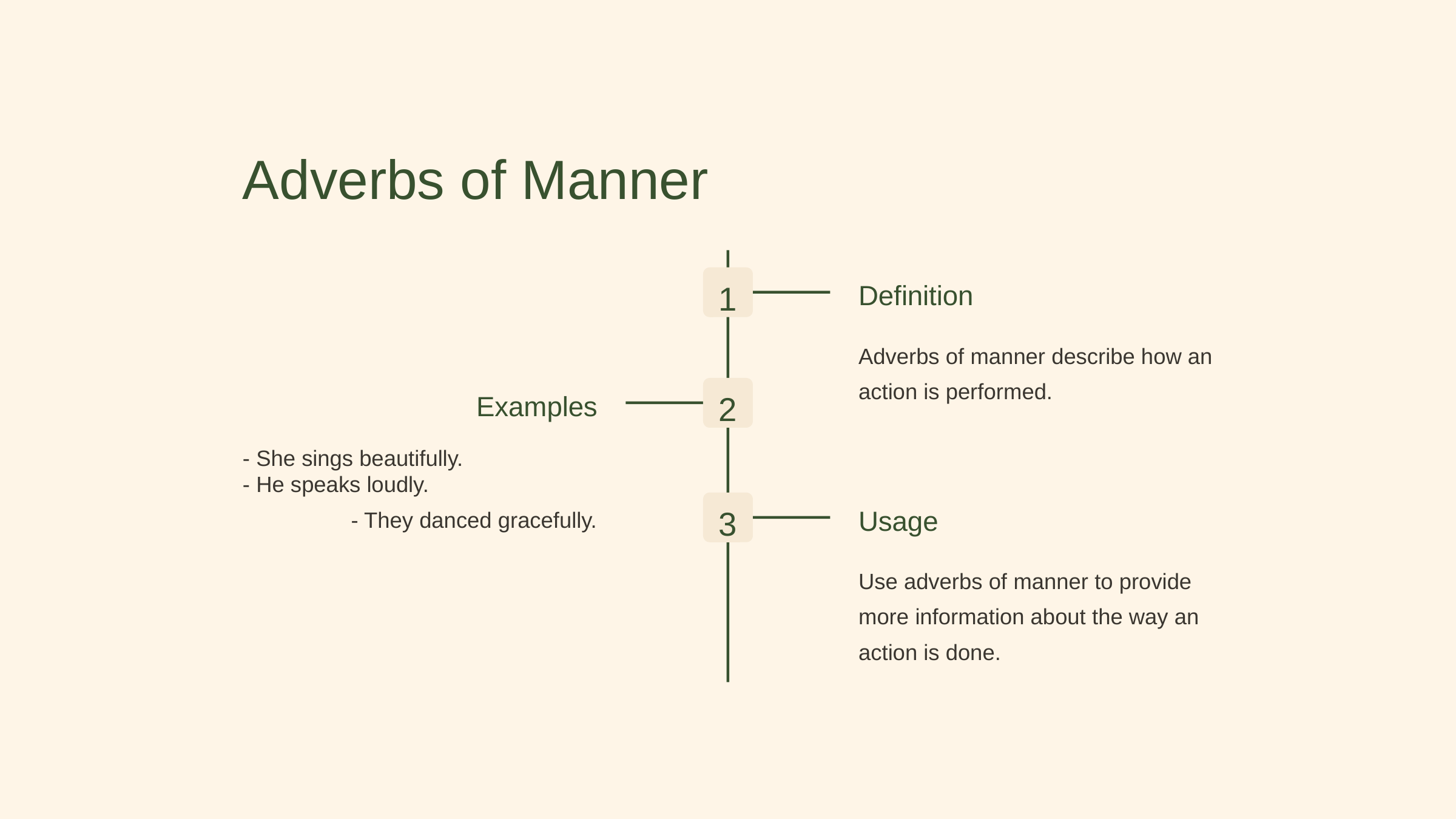

Adverbs of Manner

1
Definition

Adverbs of manner describe how an action is performed.

2
Examples

- She sings beautifully.
- He speaks loudly.
- They danced gracefully.

3
Usage

Use adverbs of manner to provide more information about the way an action is done.